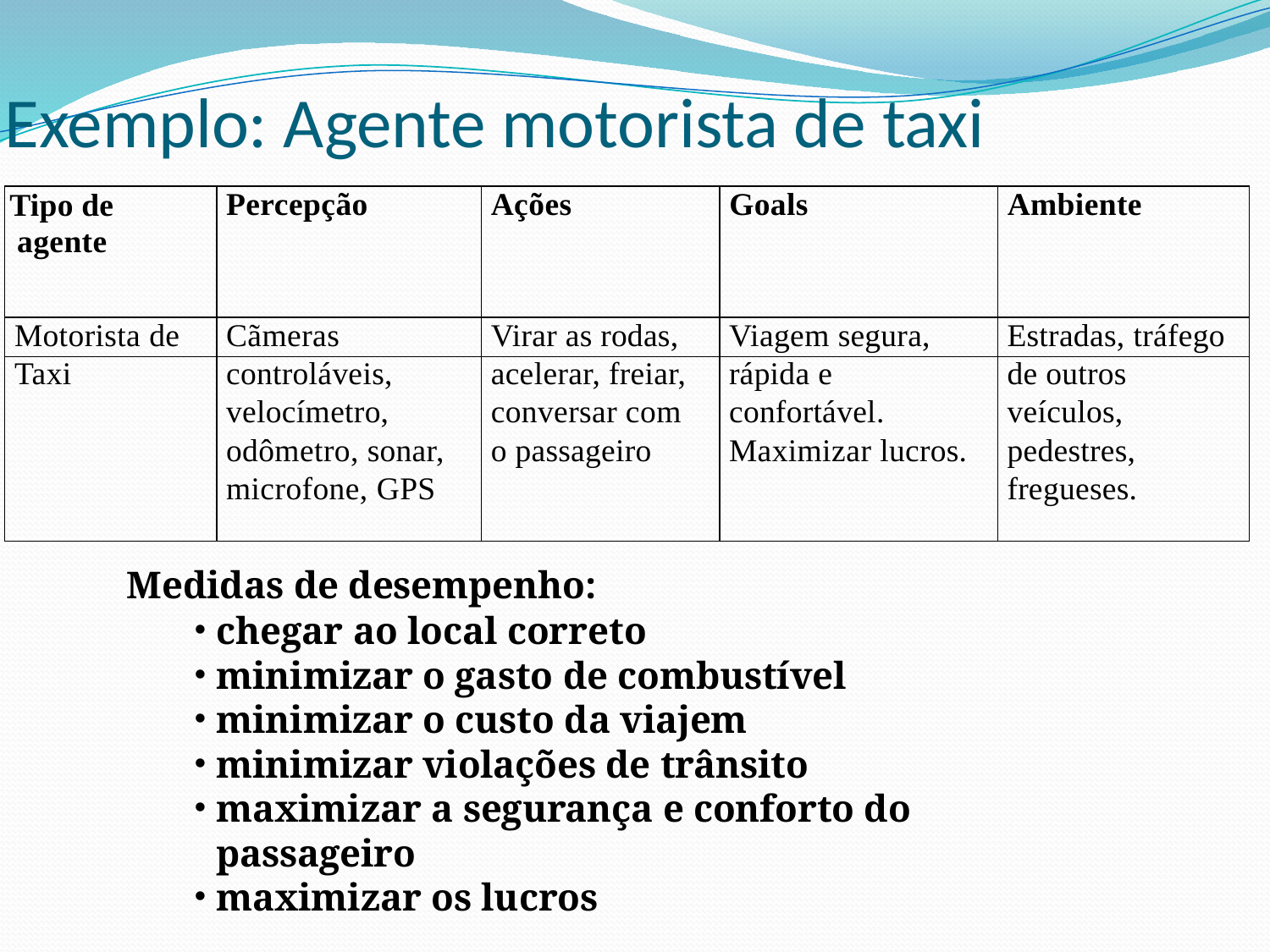

# Exemplo: Agente motorista de taxi
| Tipo de agente | Percepção | Ações | Goals | Ambiente |
| --- | --- | --- | --- | --- |
| Motorista de | Cãmeras | Virar as rodas, | Viagem segura, | Estradas, tráfego |
| Taxi | controláveis, | acelerar, freiar, | rápida e | de outros |
|  | velocímetro, | conversar com | confortável. | veículos, |
|  | odômetro, sonar, | o passageiro | Maximizar lucros. | pedestres, |
|  | microfone, GPS |  |  | fregueses. |
Medidas de desempenho:
chegar ao local correto
minimizar o gasto de combustível
minimizar o custo da viajem
minimizar violações de trânsito
maximizar a segurança e conforto do passageiro
maximizar os lucros